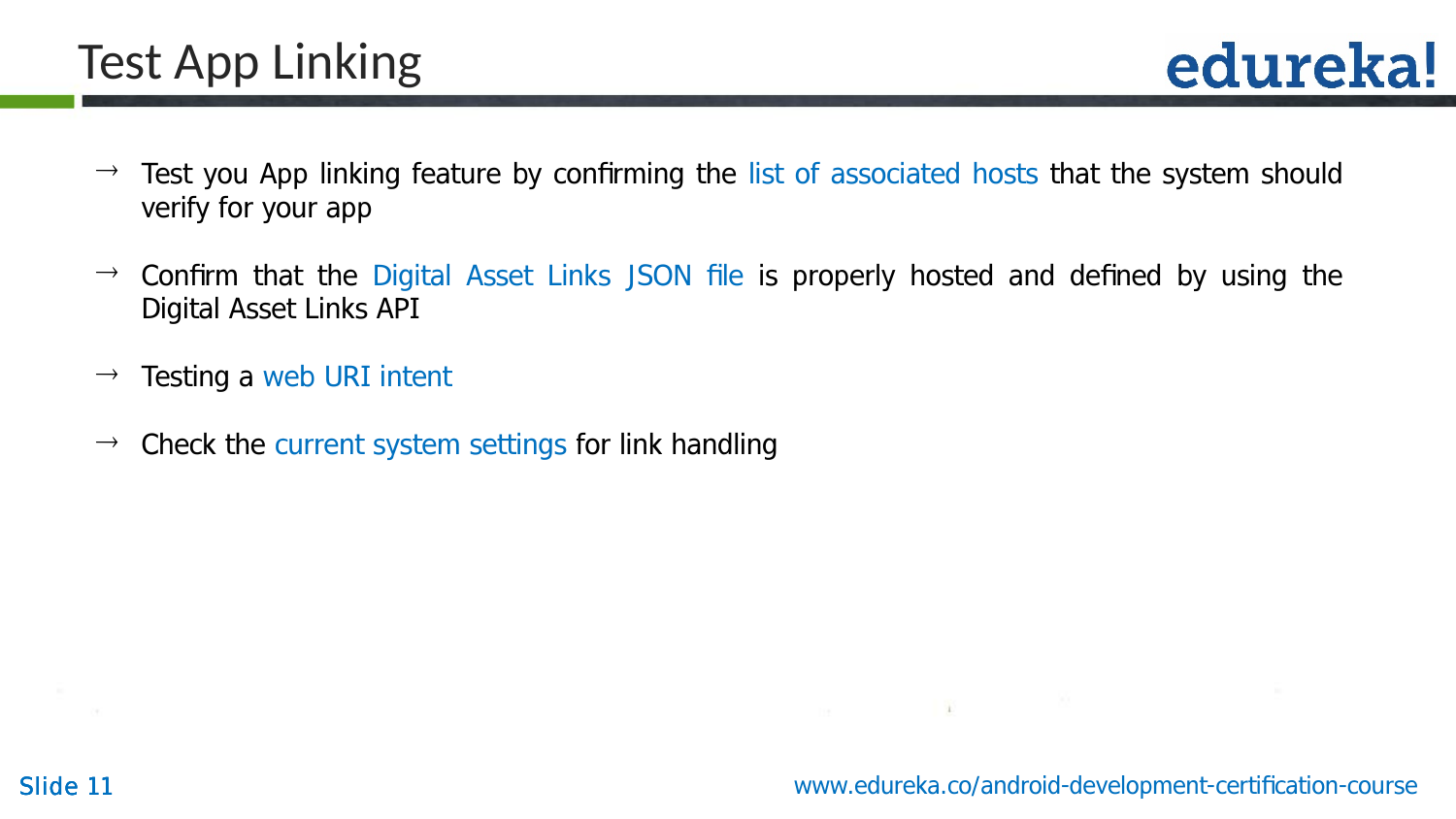

Test App Linking

Test you App linking feature by confirming the list of associated hosts that the system should verify for your app

Confirm that the Digital Asset Links JSON file is properly hosted and defined by using the Digital Asset Links API

Testing a web URI intent

Check the current system settings for link handling